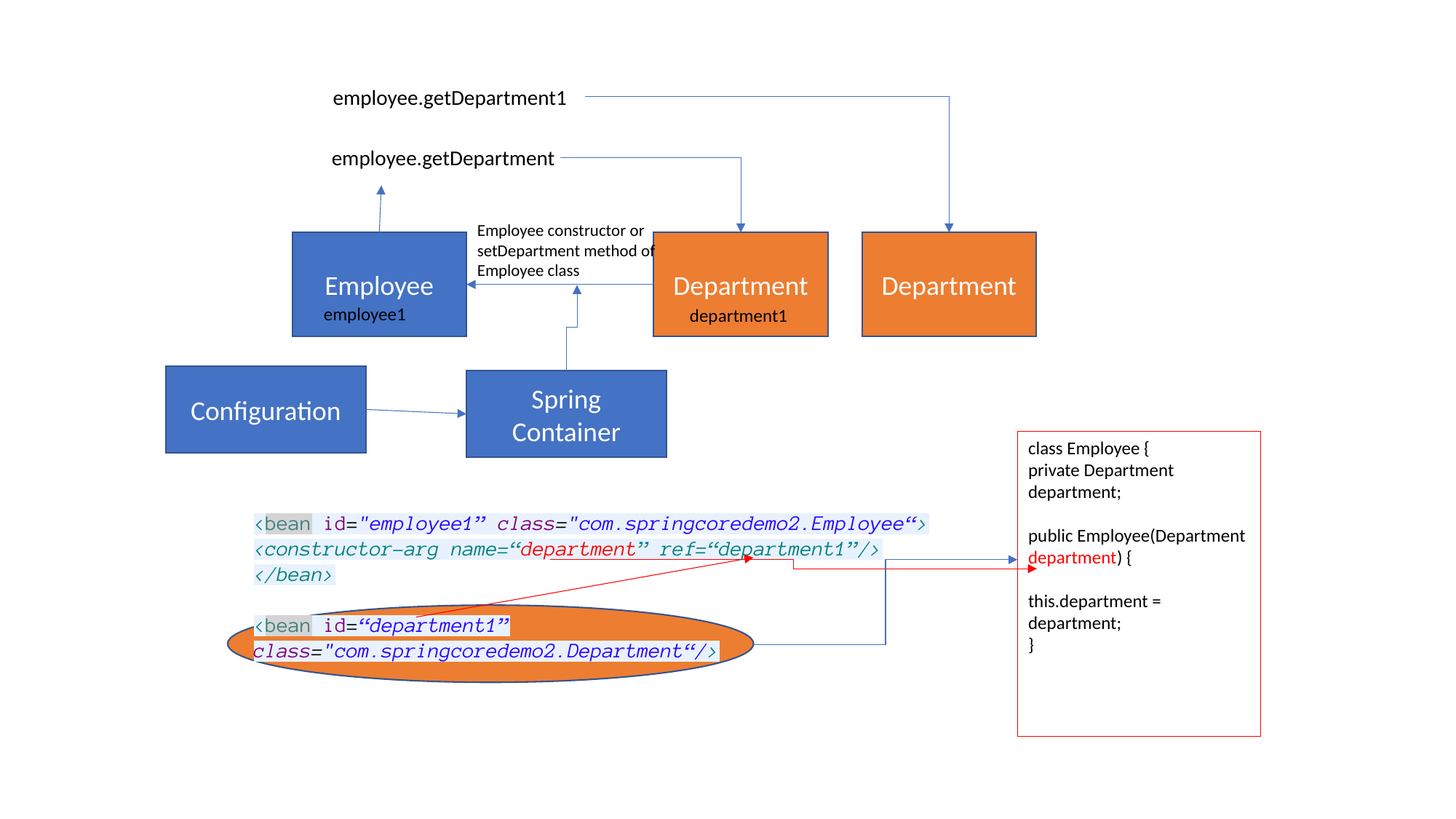

employee.getDepartment1
employee.getDepartment
Employee constructor or setDepartment method of Employee class
Department
Department
Employee
employee1
department1
Configuration
Spring Container
class Employee {
private Department department;

public Employee(Department department) {

this.department = department;
}

<bean id="employee1” class="com.springcoredemo2.Employee“>
<constructor-arg name=“department” ref=“department1”/>
</bean>

<bean id=“department1” class="com.springcoredemo2.Department“/>